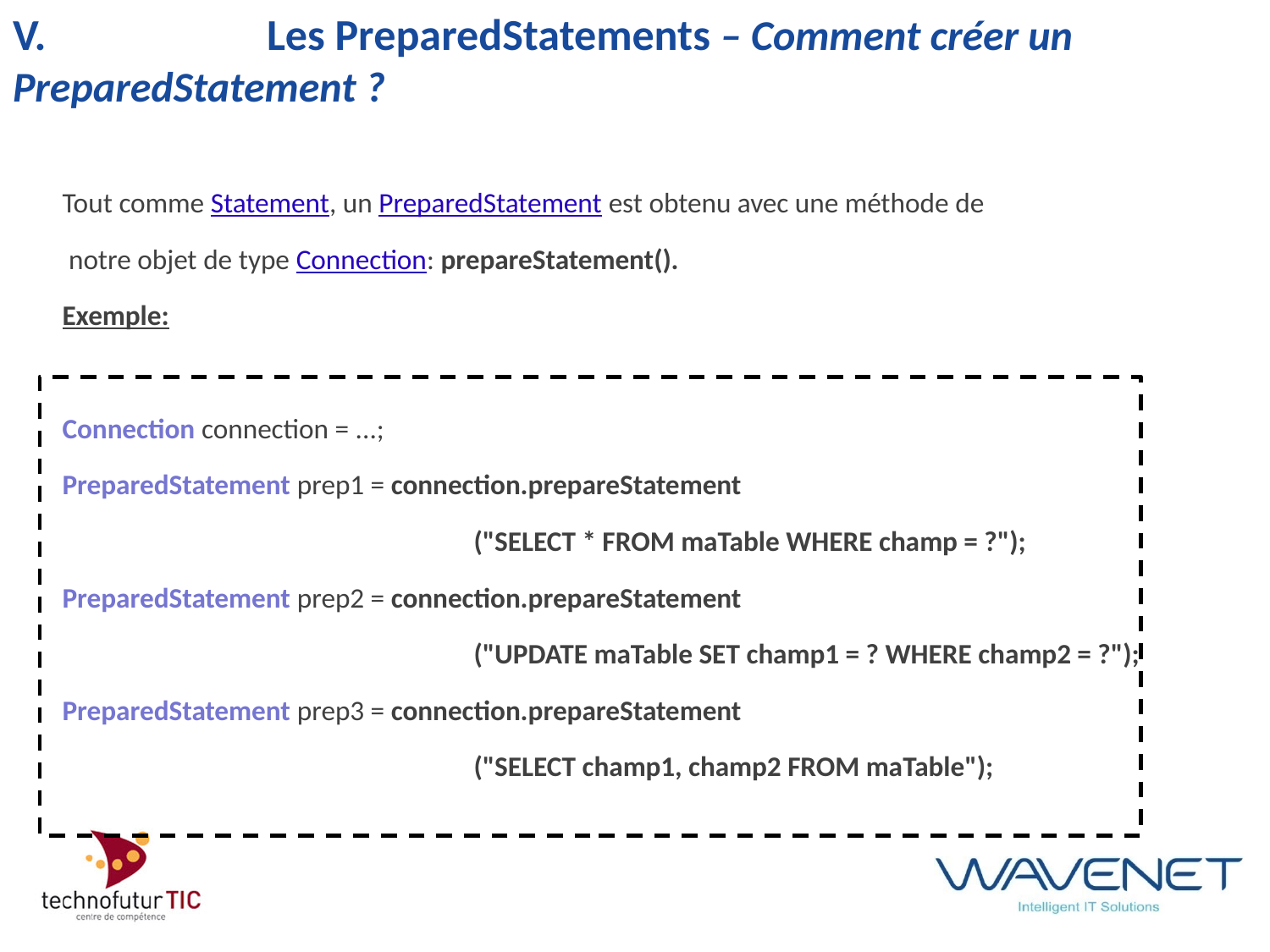

# V.		Les PreparedStatements – Comment créer un 	PreparedStatement ?
Tout comme Statement, un PreparedStatement est obtenu avec une méthode de
 notre objet de type Connection: prepareStatement().
Exemple:

Connection connection = ...;
PreparedStatement prep1 = connection.prepareStatement
				("SELECT * FROM maTable WHERE champ = ?");
PreparedStatement prep2 = connection.prepareStatement
				("UPDATE maTable SET champ1 = ? WHERE champ2 = ?");
PreparedStatement prep3 = connection.prepareStatement
				("SELECT champ1, champ2 FROM maTable");